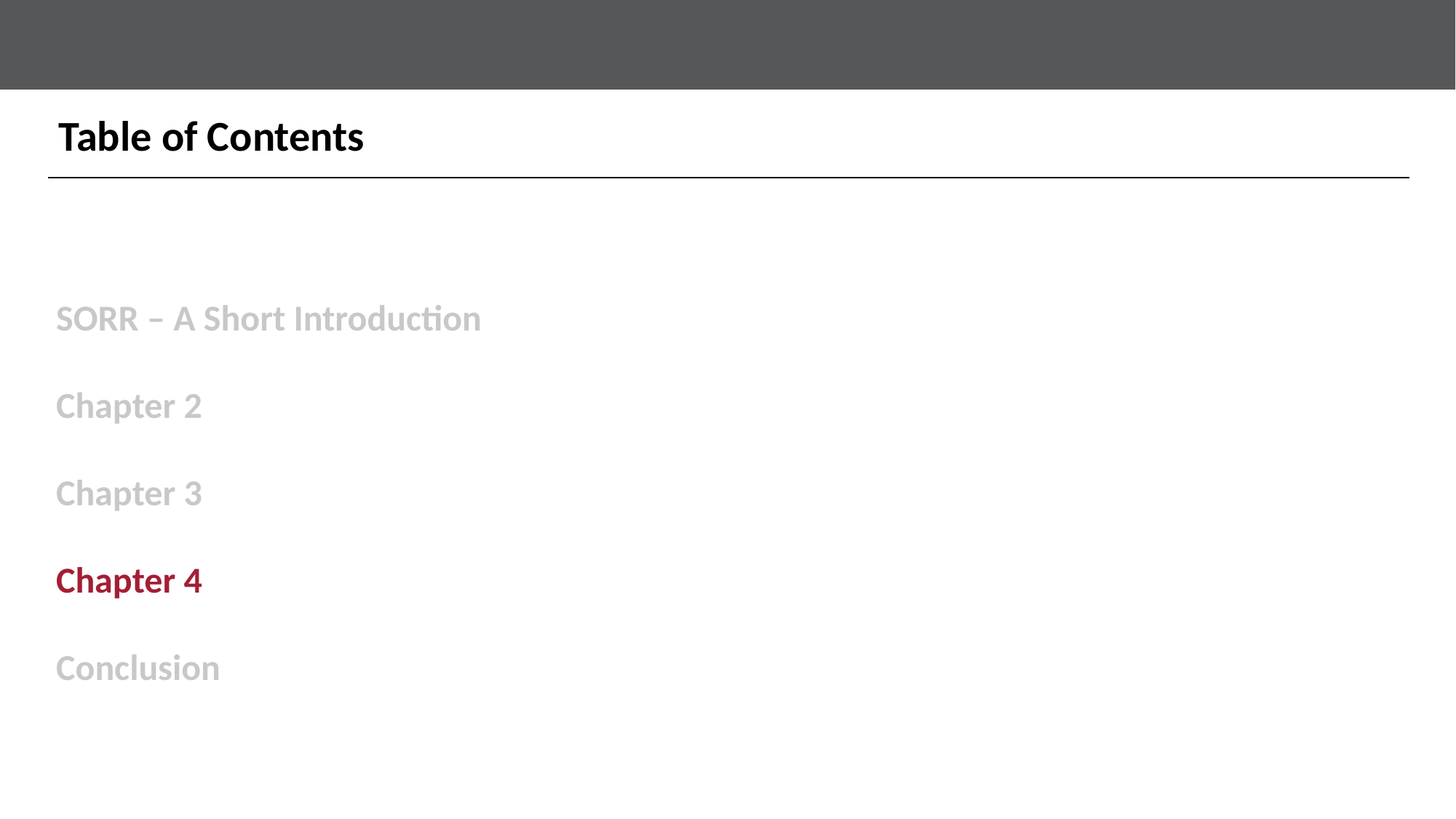

Table of Contents
SORR – A Short Introduction
Chapter 2
Chapter 3
Chapter 4
Conclusion